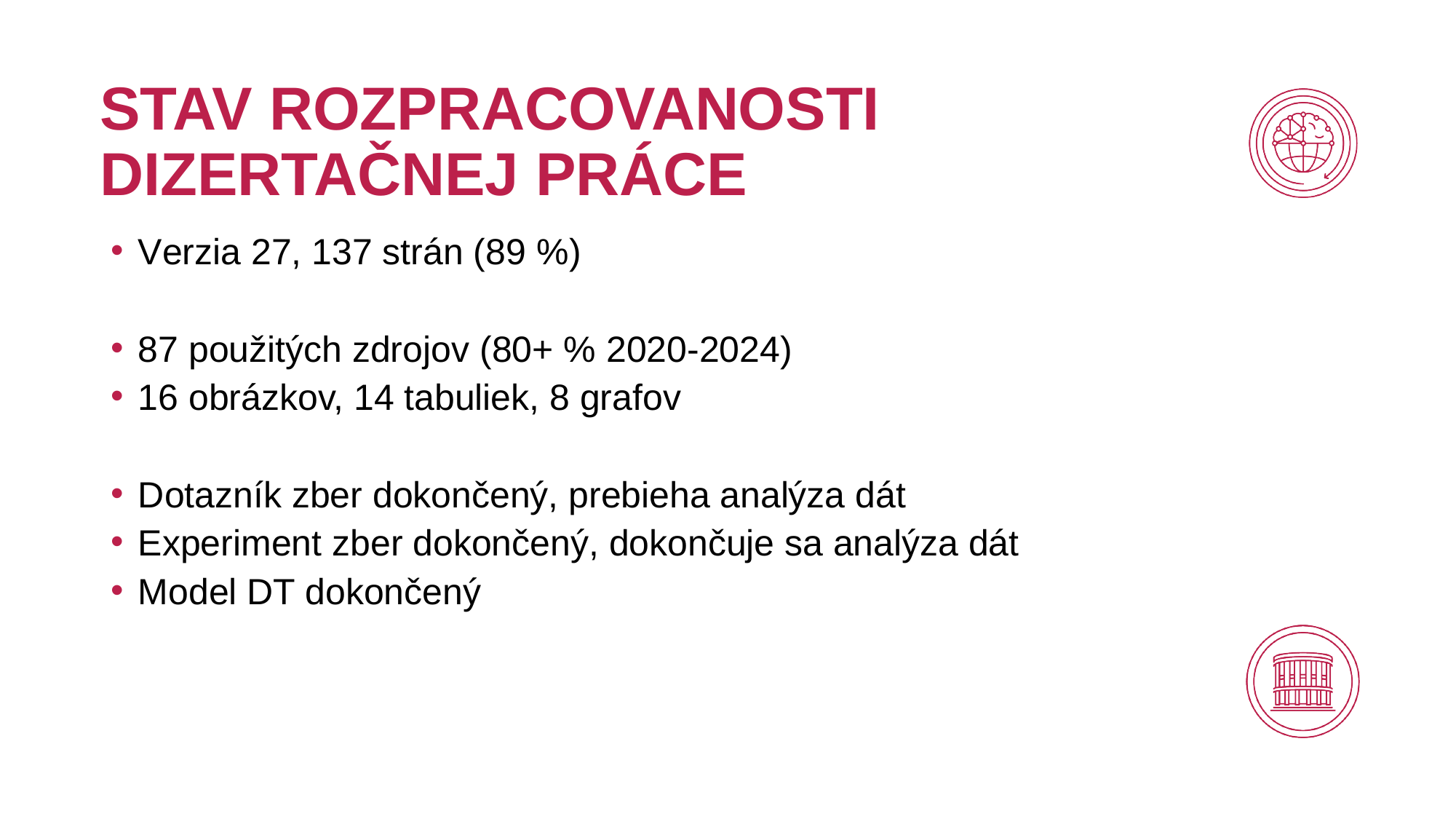

# STAV ROZPRACOVANOSTI DIZERTAČNEJ PRÁCE
Verzia 27, 137 strán (89 %)

87 použitých zdrojov (80+ % 2020-2024)
16 obrázkov, 14 tabuliek, 8 grafov

Dotazník zber dokončený, prebieha analýza dát
Experiment zber dokončený, dokončuje sa analýza dát
Model DT dokončený